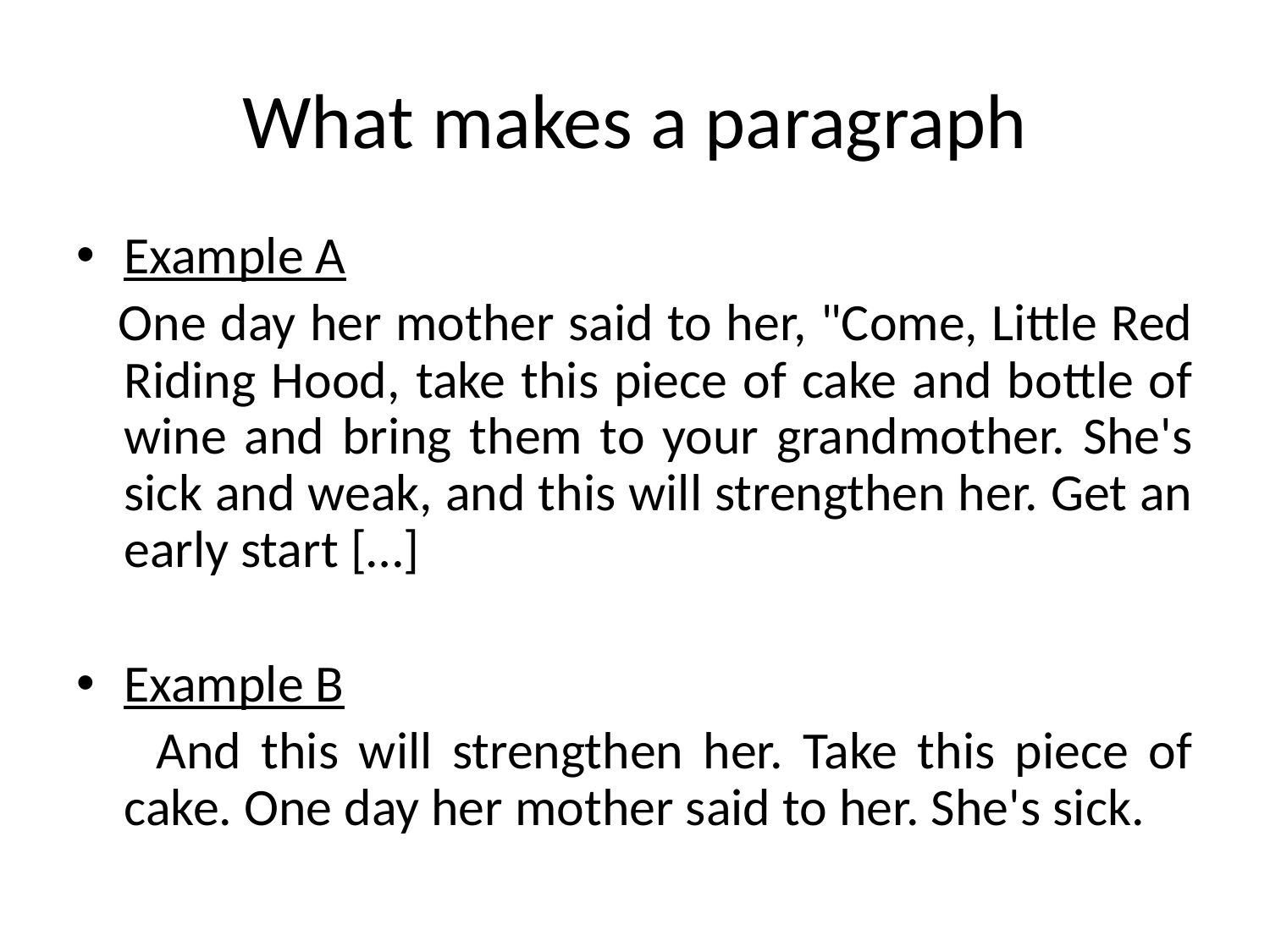

# What makes a paragraph
Example A
   One day her mother said to her, "Come, Little Red Riding Hood, take this piece of cake and bottle of wine and bring them to your grandmother. She's sick and weak, and this will strengthen her. Get an early start […]

Example B
    And this will strengthen her. Take this piece of cake. One day her mother said to her. She's sick.